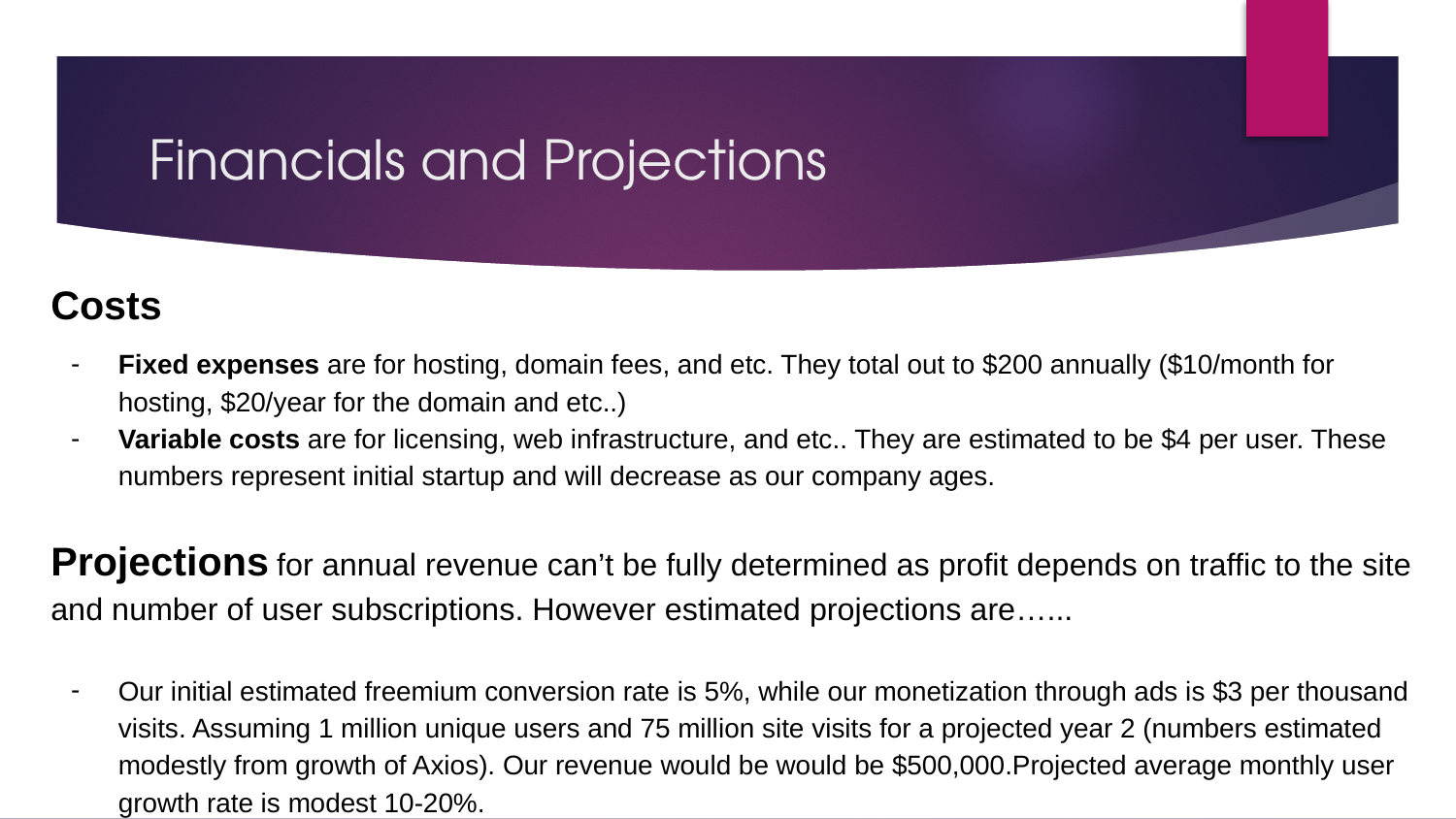

# Financials and Projections
Costs

Fixed expenses are for hosting, domain fees, and etc. They total out to $200 annually ($10/month for hosting, $20/year for the domain and etc..)
Variable costs are for licensing, web infrastructure, and etc.. They are estimated to be $4 per user. These numbers represent initial startup and will decrease as our company ages.

Projections for annual revenue can’t be fully determined as profit depends on traffic to the site and number of user subscriptions. However estimated projections are…...

Our initial estimated freemium conversion rate is 5%, while our monetization through ads is $3 per thousand visits. Assuming 1 million unique users and 75 million site visits for a projected year 2 (numbers estimated modestly from growth of Axios). Our revenue would be would be $500,000.Projected average monthly user growth rate is modest 10-20%.